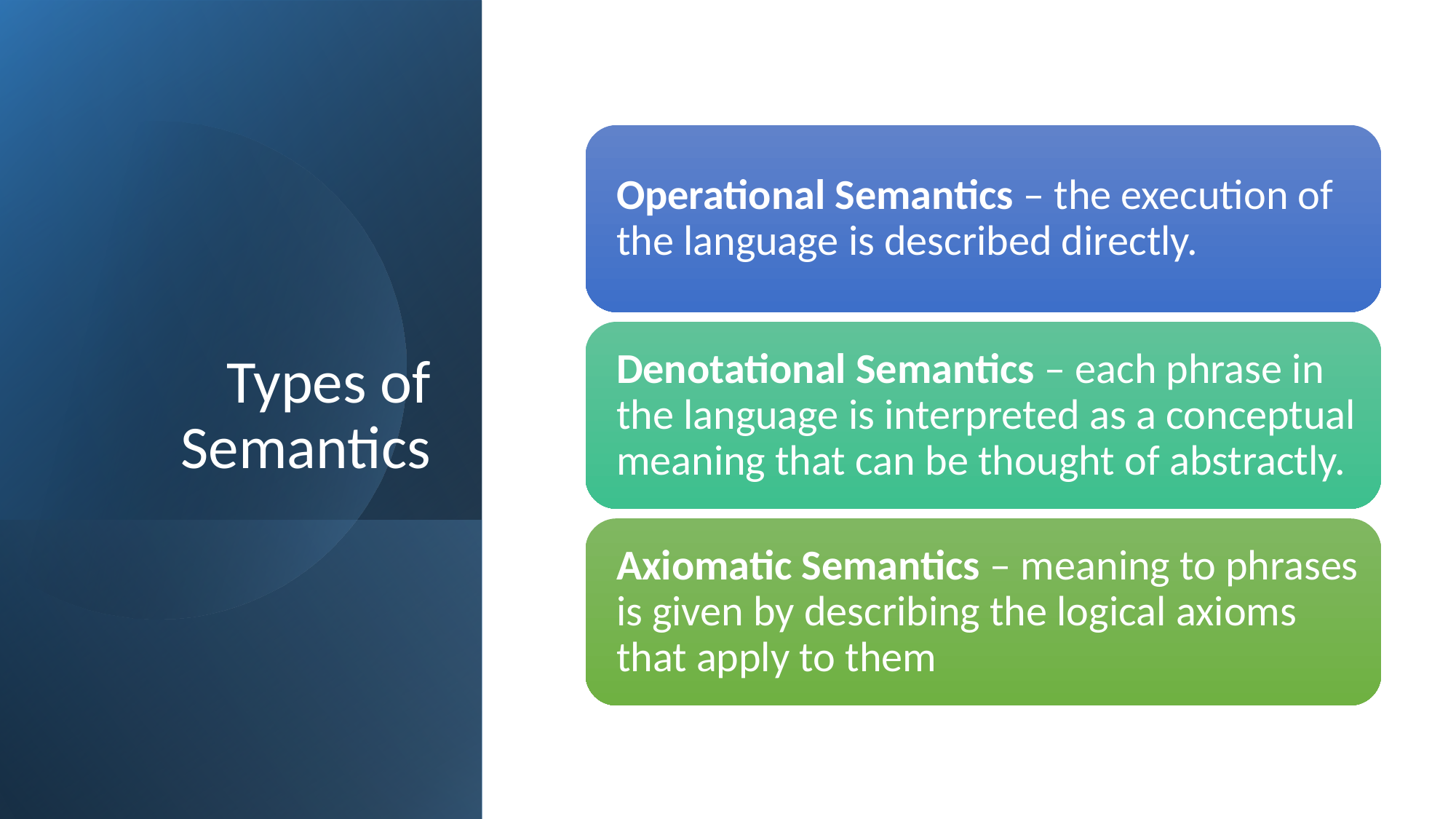

Operational Semantics – the execution of the language is described directly.
Denotational Semantics – each phrase in the language is interpreted as a conceptual meaning that can be thought of abstractly.
Axiomatic Semantics – meaning to phrases is given by describing the logical axioms that apply to them

# Types of Semantics